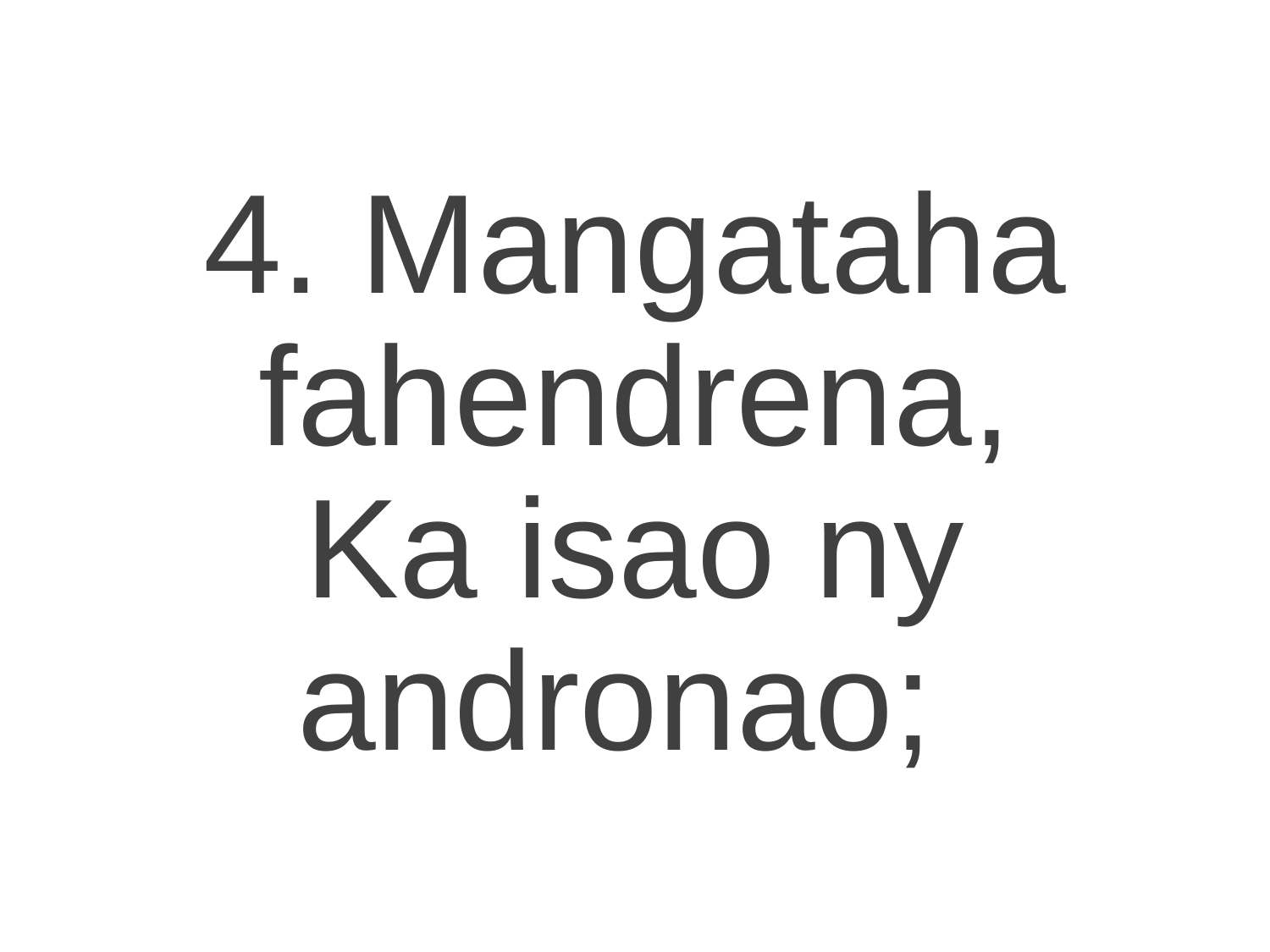

4. Mangataha fahendrena,
Ka isao ny andronao;